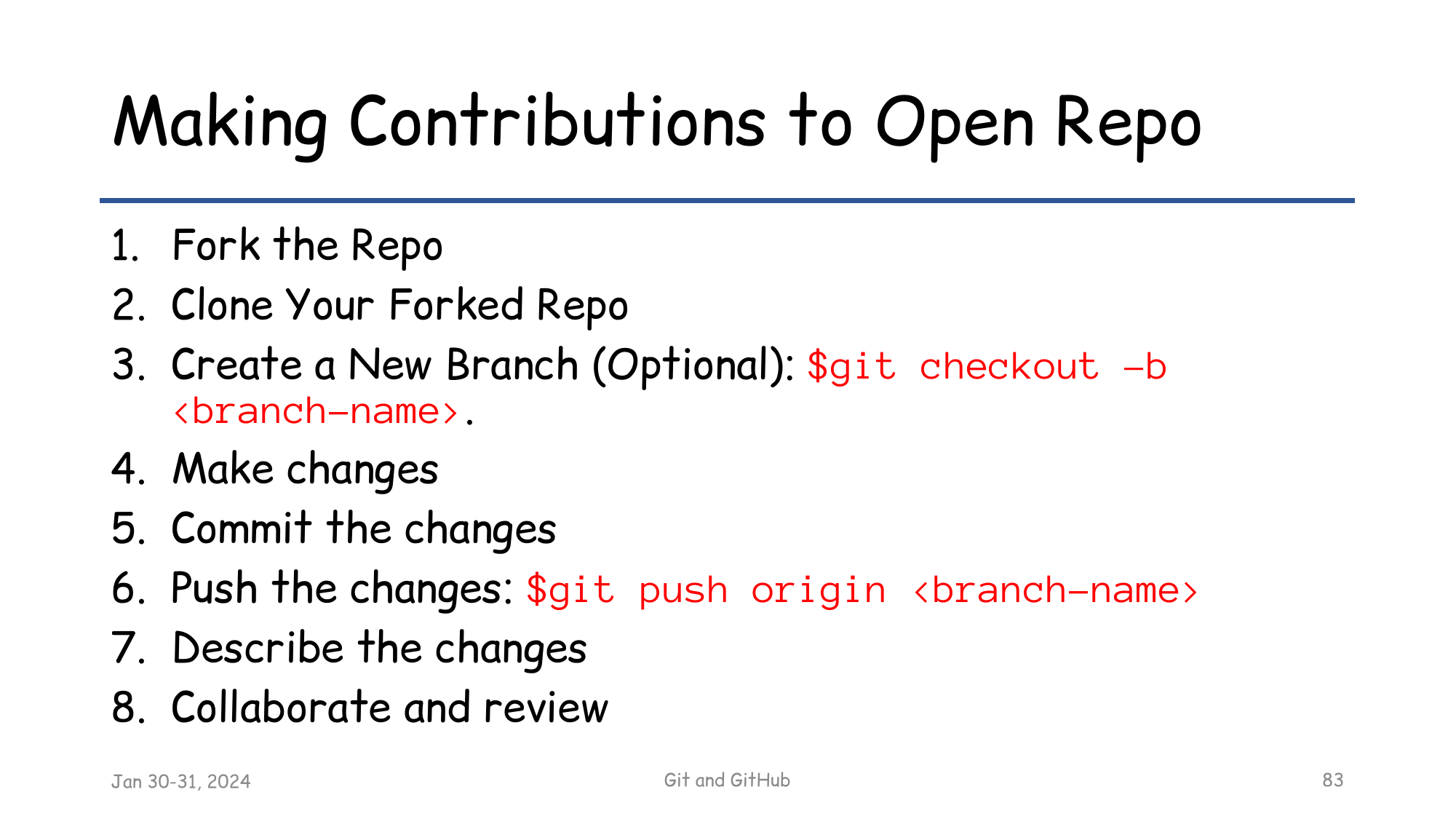

# Making Contributions to Open Repo
Fork the Repo
Clone Your Forked Repo
Create a New Branch (Optional): $git checkout –b <branch-name>.
Make changes
Commit the changes
Push the changes: $git push origin <branch-name>
Describe the changes
Collaborate and review
Jan 30-31, 2024
Git and GitHub
83